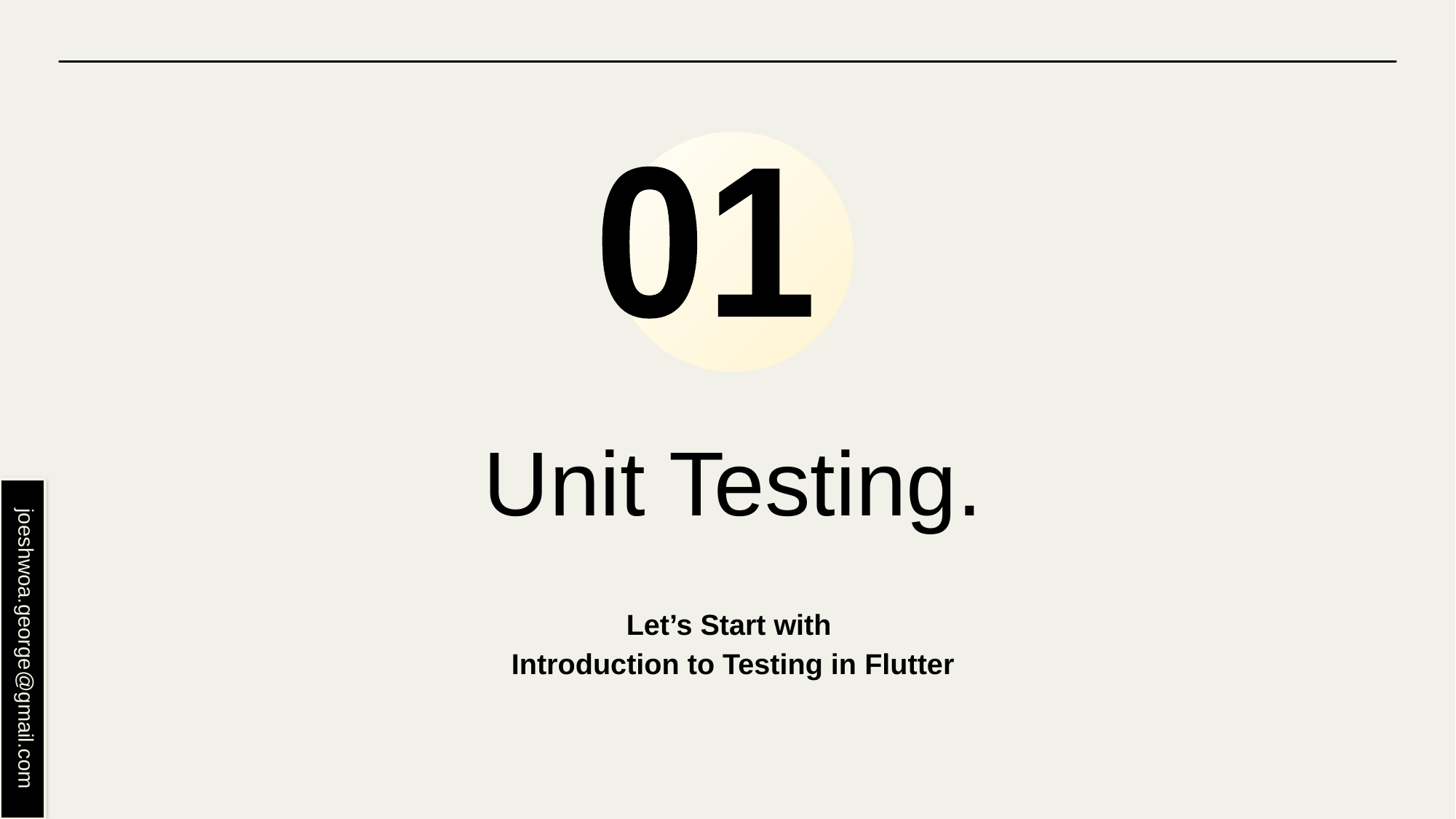

01
# Unit Testing.
Let’s Start with
Introduction to Testing in Flutter
joeshwoa.george@gmail.com